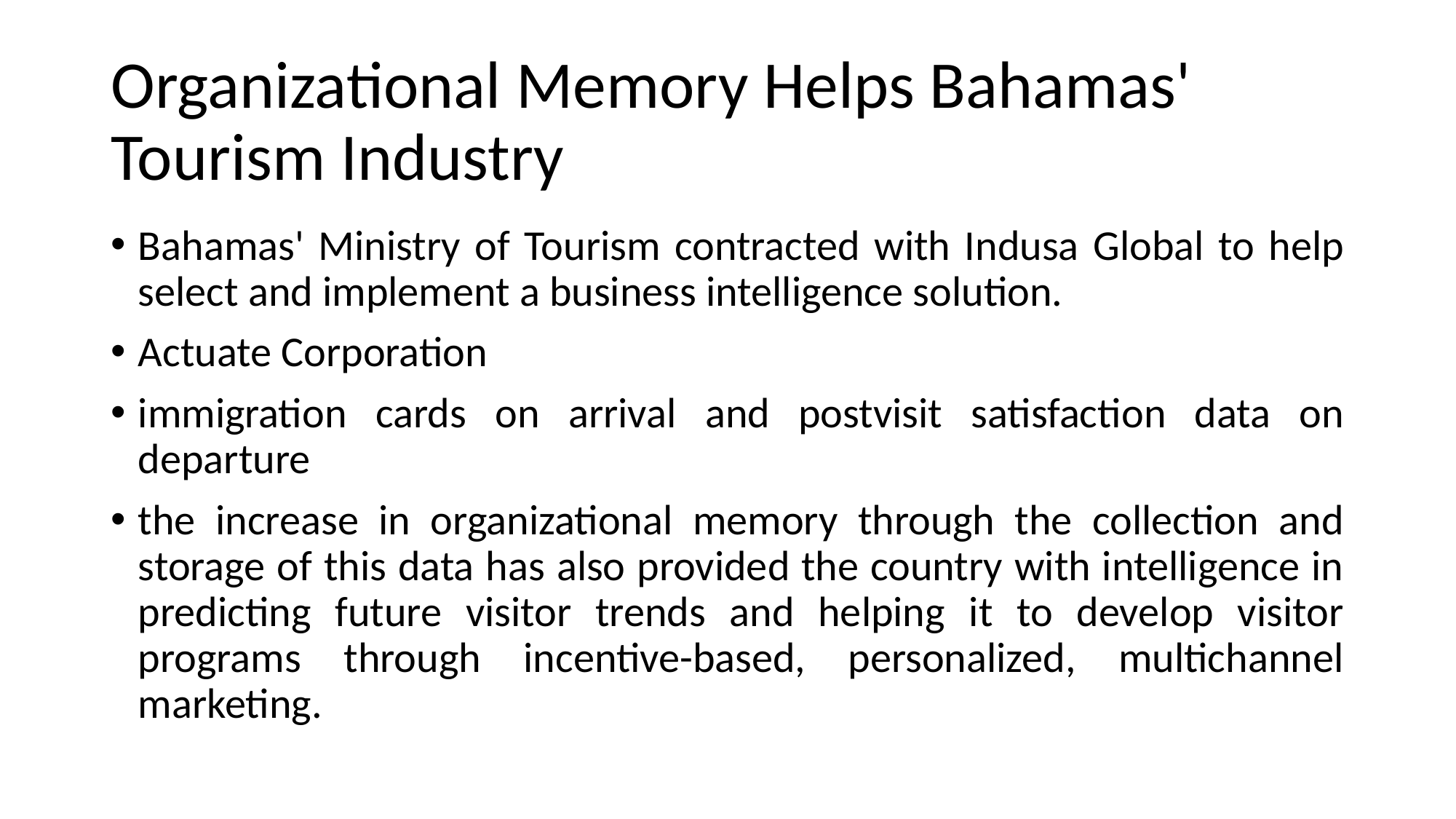

# Organizational Memory Helps Bahamas' Tourism Industry
Bahamas' Ministry of Tourism contracted with Indusa Global to help select and implement a business intelligence solution.
Actuate Corporation
immigration cards on arrival and postvisit satisfaction data on departure
the increase in organizational memory through the collection and storage of this data has also provided the country with intelligence in predicting future visitor trends and helping it to develop visitor programs through incentive-based, personalized, multichannel marketing.